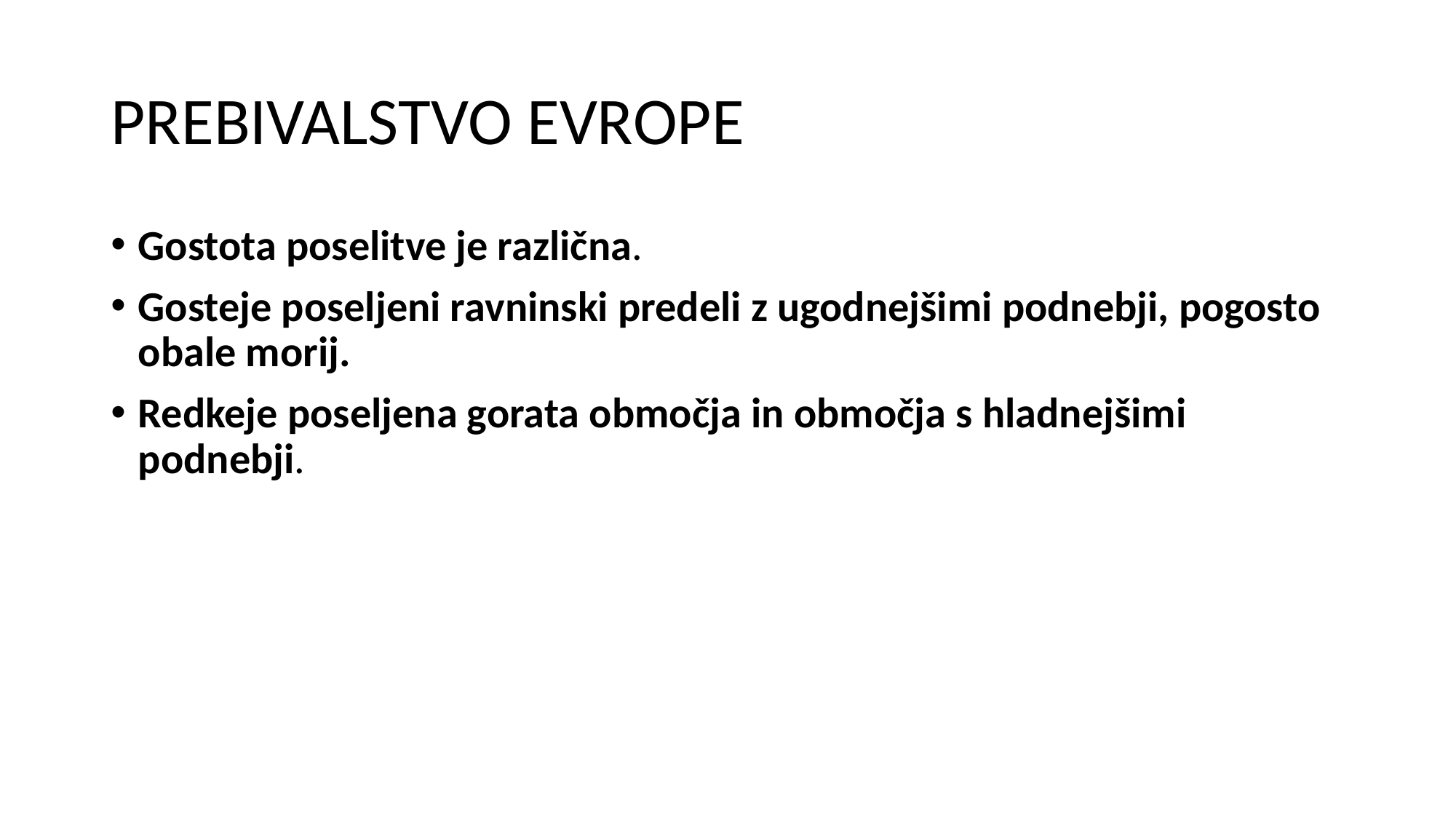

# PREBIVALSTVO EVROPE
Gostota poselitve je različna.
Gosteje poseljeni ravninski predeli z ugodnejšimi podnebji, pogosto obale morij.
Redkeje poseljena gorata območja in območja s hladnejšimi podnebji.